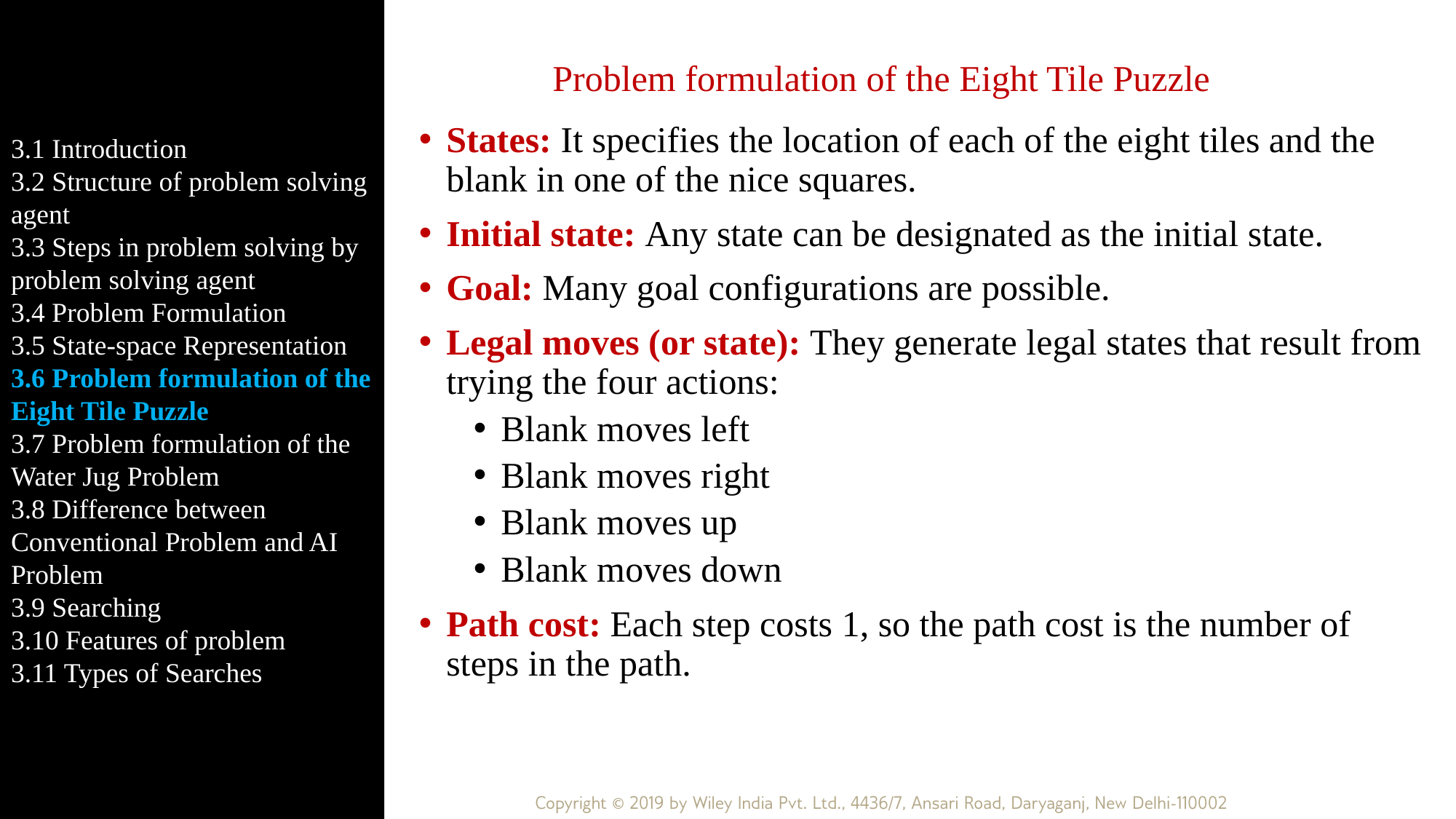

3.1 Introduction
3.2 Structure of problem solving agent
3.3 Steps in problem solving by problem solving agent
3.4 Problem Formulation
3.5 State-space Representation
3.6 Problem formulation of the Eight Tile Puzzle
3.7 Problem formulation of the Water Jug Problem
3.8 Difference between Conventional Problem and AI Problem
3.9 Searching
3.10 Features of problem
3.11 Types of Searches
# Problem formulation of the Eight Tile Puzzle
States: It specifies the location of each of the eight tiles and the blank in one of the nice squares.
Initial state: Any state can be designated as the initial state.
Goal: Many goal configurations are possible.
Legal moves (or state): They generate legal states that result from trying the four actions:
Blank moves left
Blank moves right
Blank moves up
Blank moves down
Path cost: Each step costs 1, so the path cost is the number of steps in the path.

Copyright © 2019 by Wiley India Pvt. Ltd., 4436/7, Ansari Road, Daryaganj, New Delhi-110002